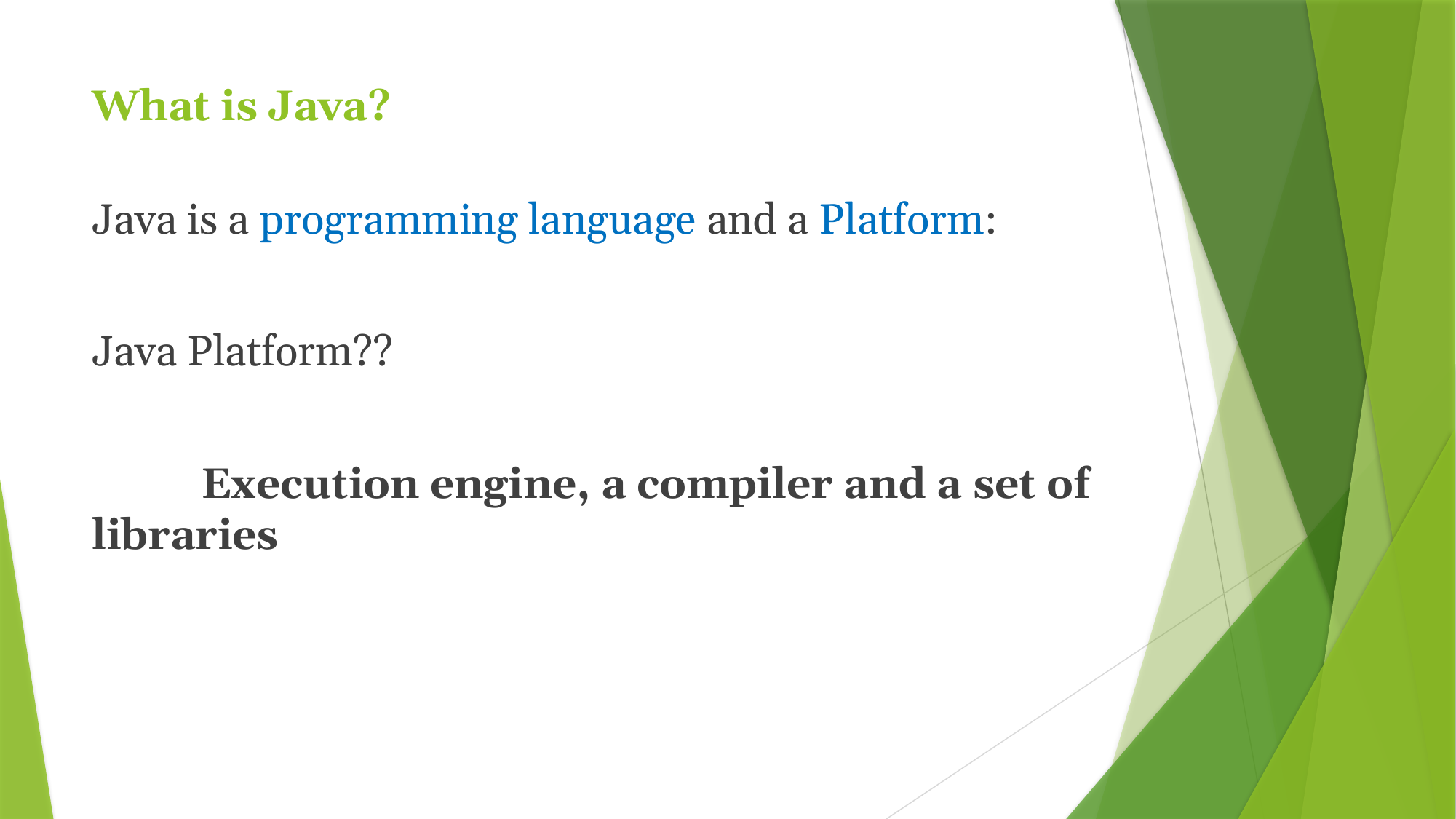

# What is Java?
Java is a programming language and a Platform:

Java Platform??

	Execution engine, a compiler and a set of libraries